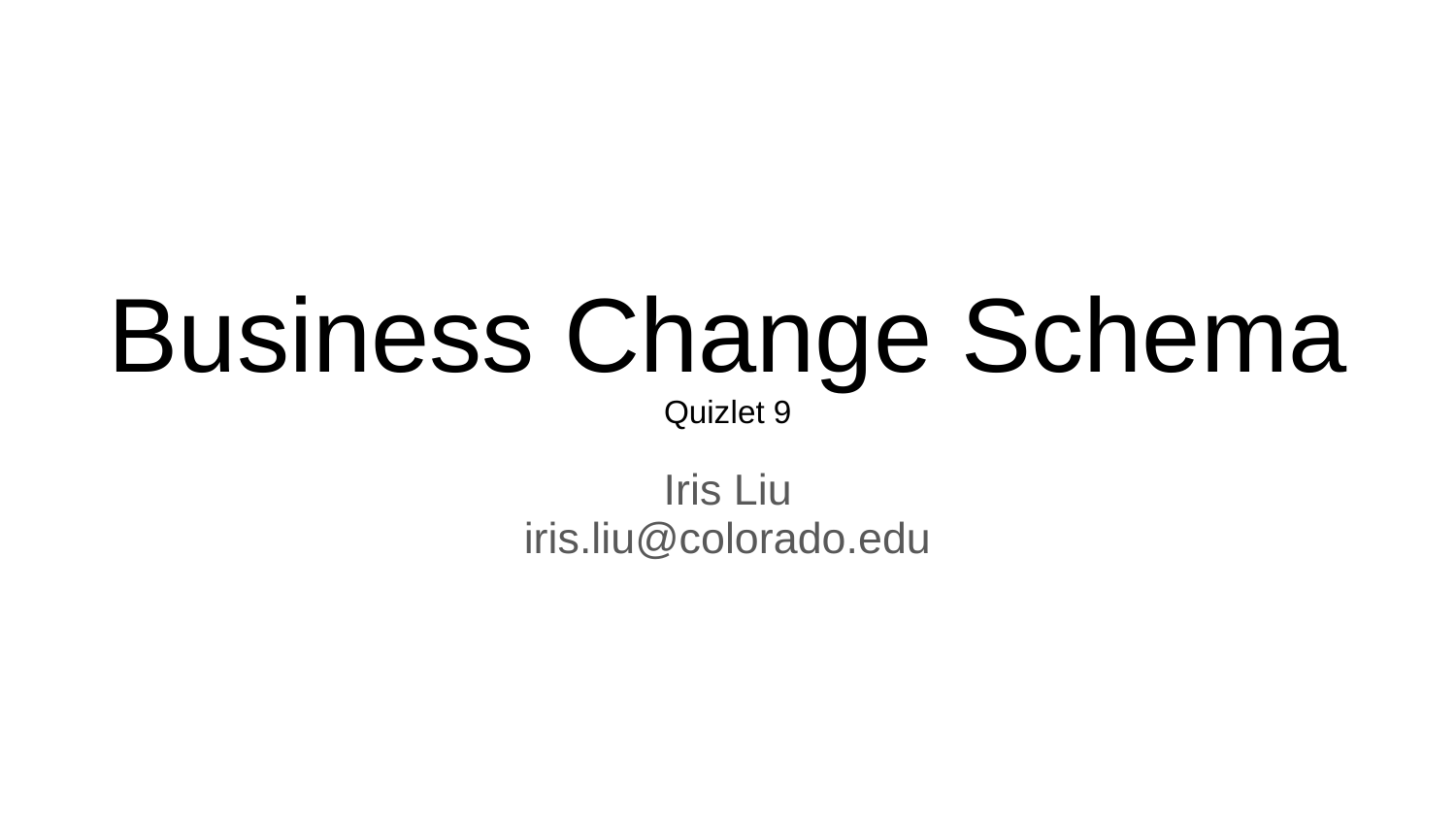

# Business Change Schema Quizlet 9
Iris Liu
iris.liu@colorado.edu